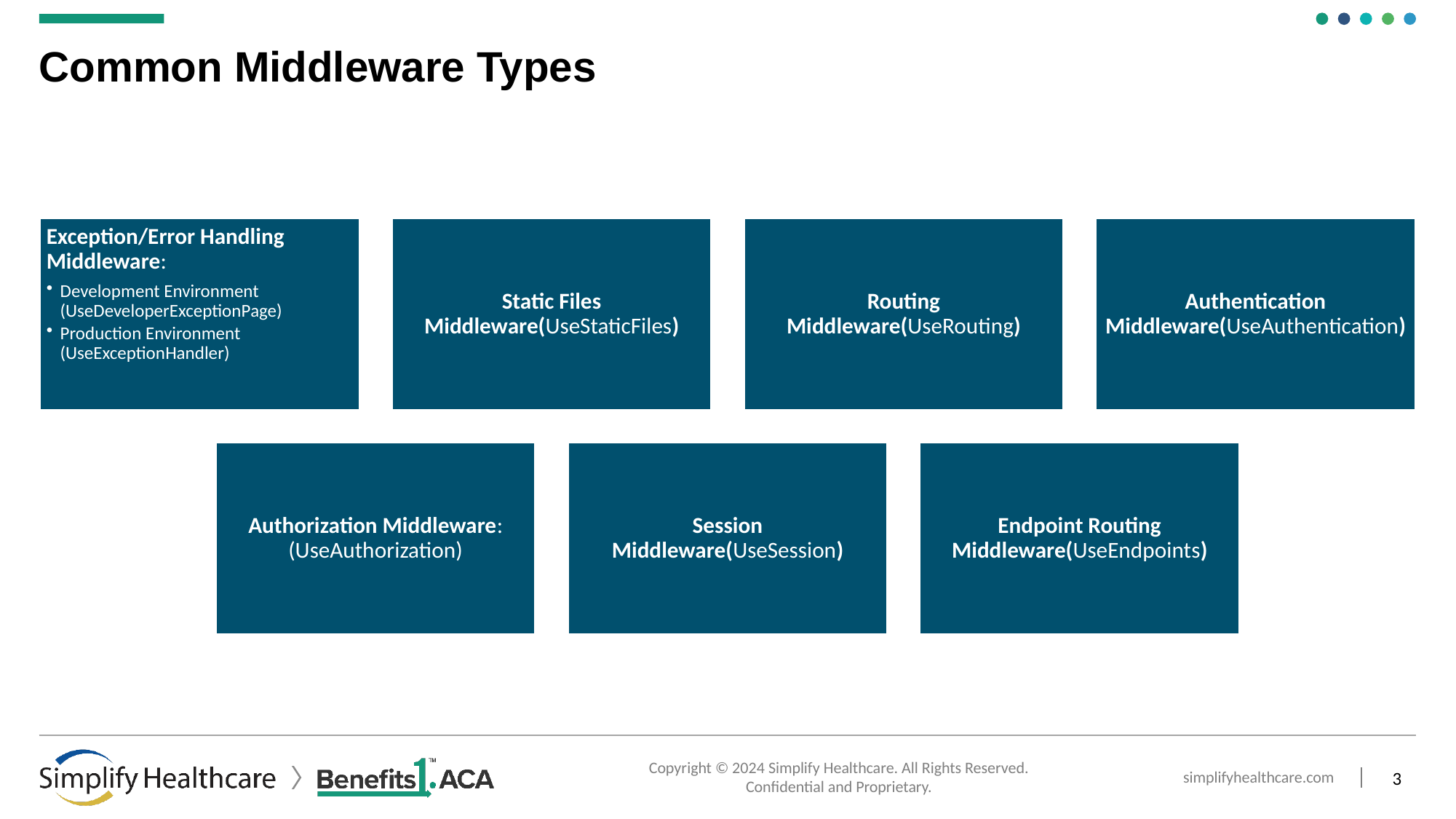

# Common Middleware Types
Exception/Error Handling Middleware:
Development Environment (UseDeveloperExceptionPage)
Production Environment (UseExceptionHandler)
Static Files Middleware(UseStaticFiles)
Routing Middleware(UseRouting)
Authentication Middleware(UseAuthentication)
Authorization Middleware:(UseAuthorization)
Session Middleware(UseSession)
Endpoint Routing Middleware(UseEndpoints)